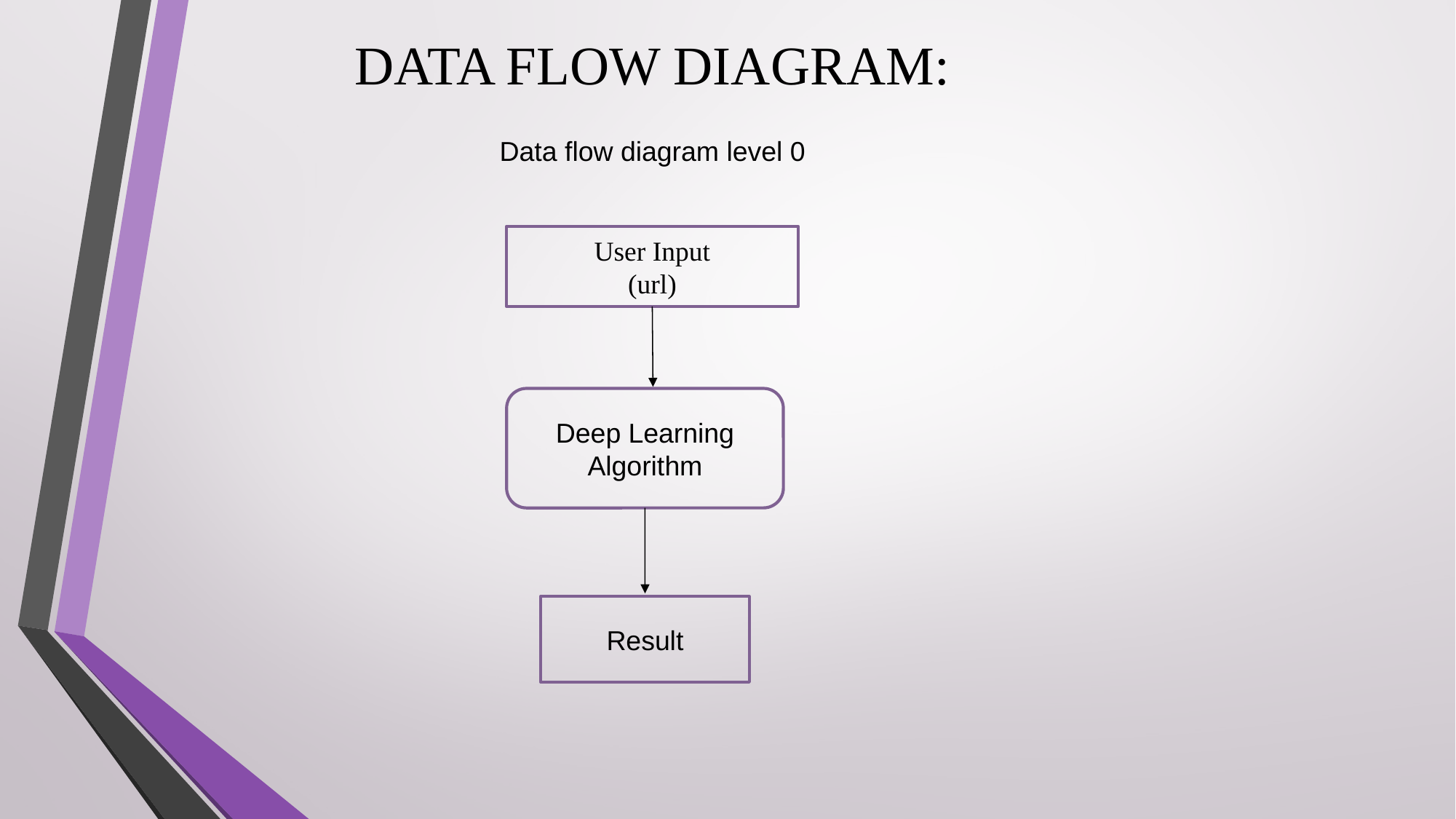

DATA FLOW DIAGRAM:
Data flow diagram level 0
User Input
(url)
Deep Learning Algorithm
Result